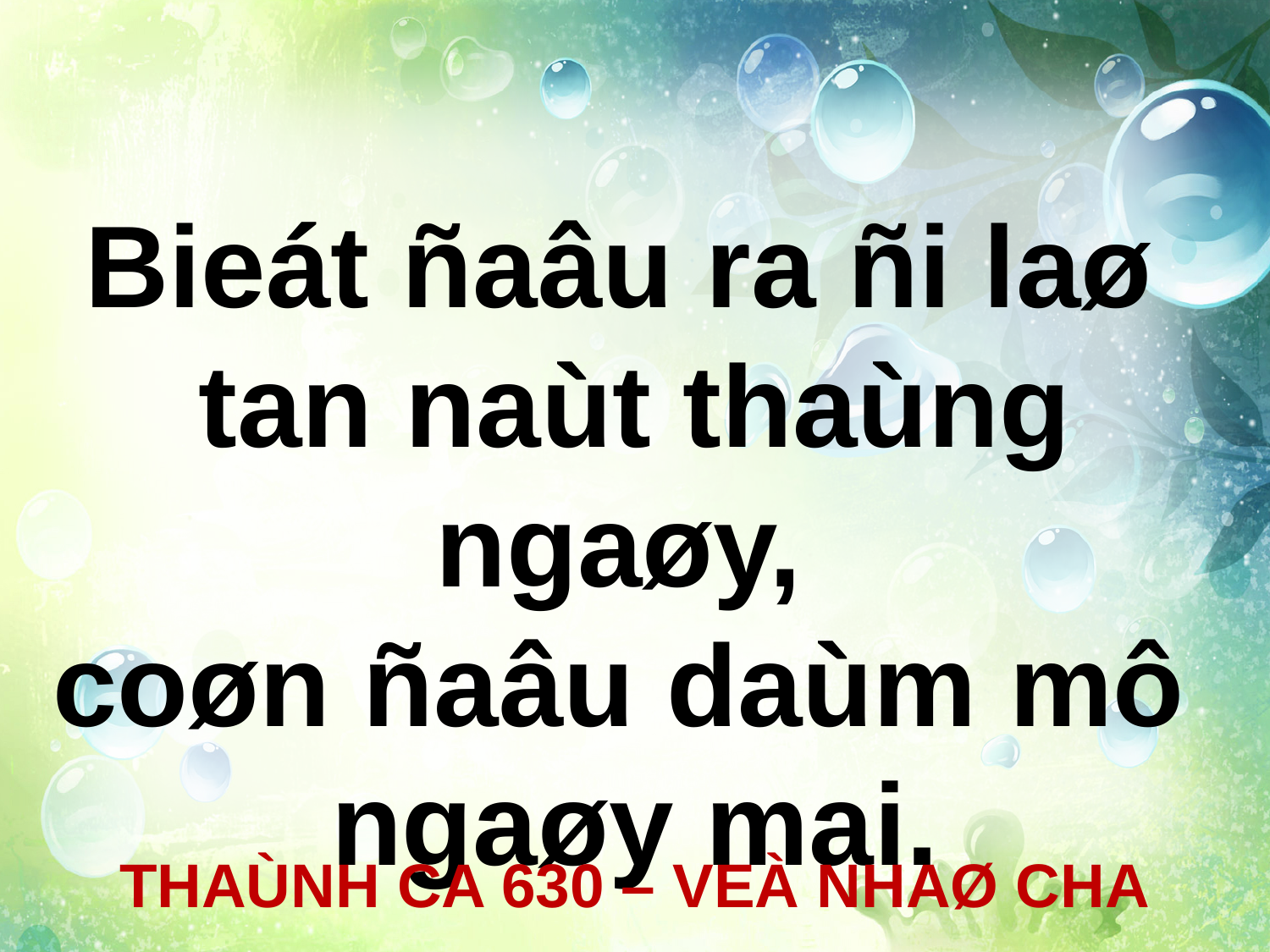

Bieát ñaâu ra ñi laø
tan naùt thaùng ngaøy,
coøn ñaâu daùm mô
ngaøy mai.
THAÙNH CA 630 – VEÀ NHAØ CHA